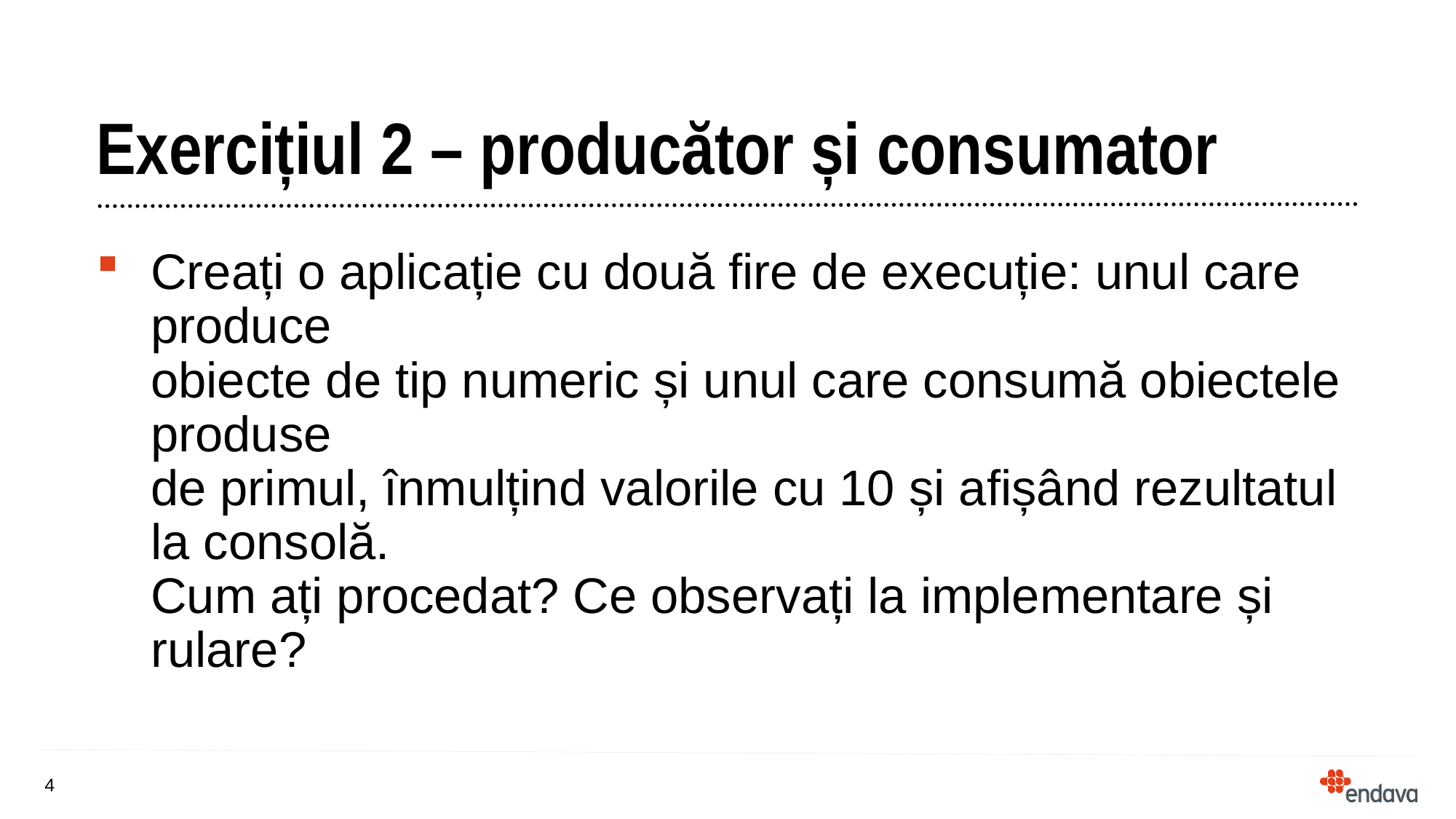

# Exercițiul 2 – producător și consumator
Creați o aplicație cu două fire de execuție: unul care produce
obiecte de tip numeric și unul care consumă obiectele produse
de primul, înmulțind valorile cu 10 și afișând rezultatul la consolă.
Cum ați procedat? Ce observați la implementare și rulare?